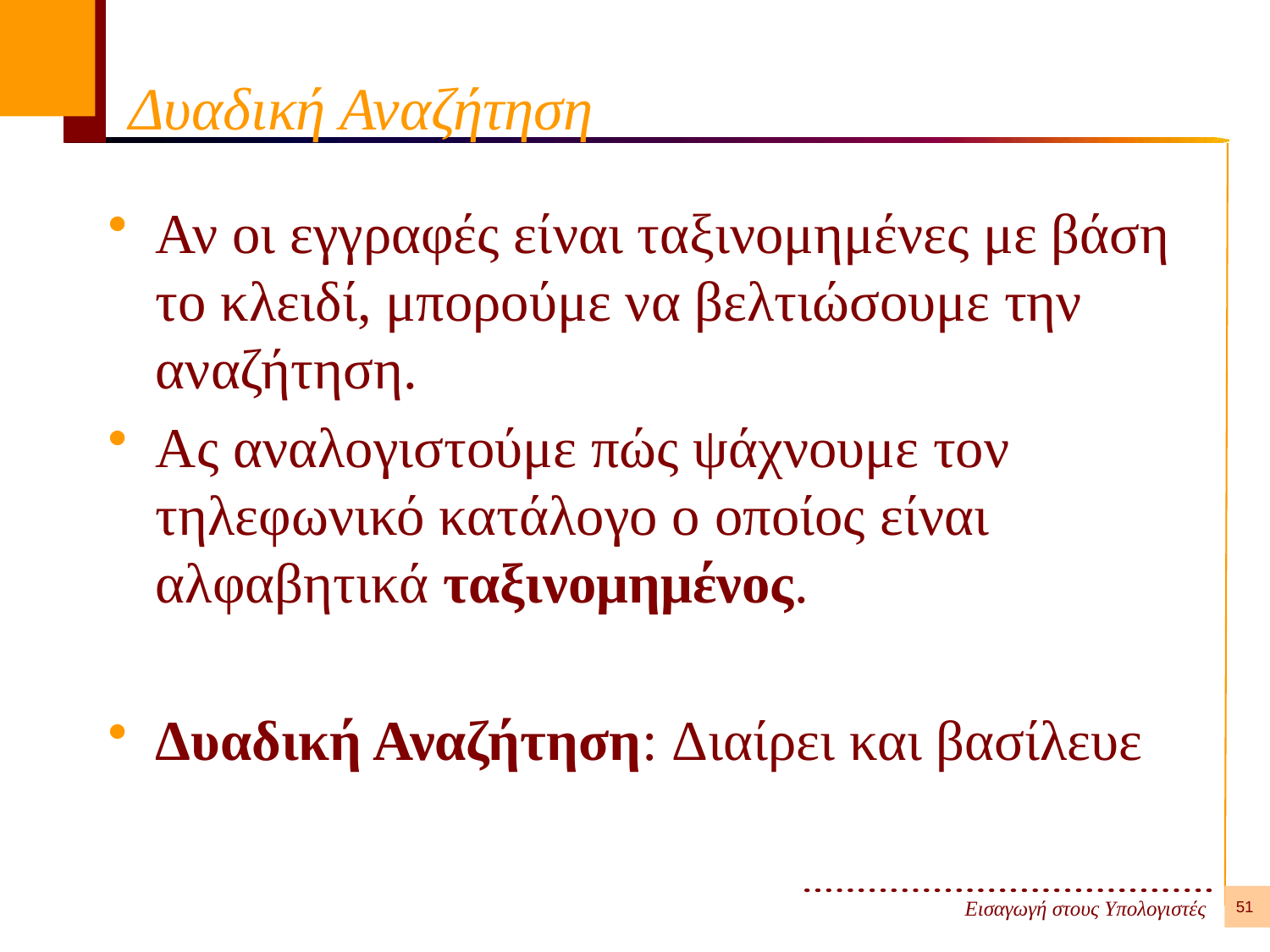

# Δυαδική Αναζήτηση
Αν οι εγγραφές είναι ταξινομημένες με βάση το κλειδί, μπορούμε να βελτιώσουμε την αναζήτηση.
Ας αναλογιστούμε πώς ψάχνουμε τον τηλεφωνικό κατάλογο ο οποίος είναι αλφαβητικά ταξινομημένος.

Δυαδική Αναζήτηση: Διαίρει και βασίλευε